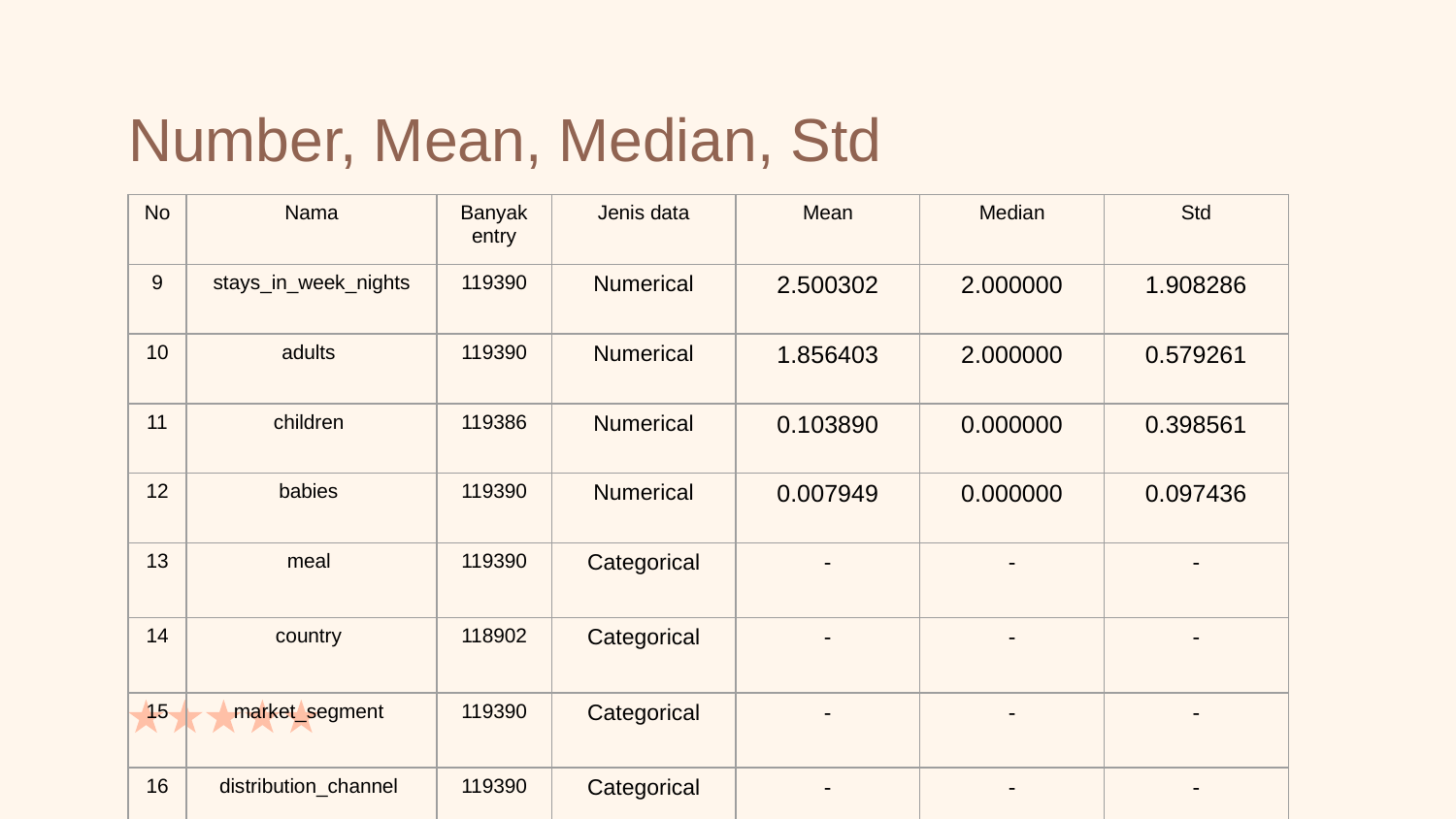

# Number, Mean, Median, Std

| No | Nama | Banyak entry | Jenis data | Mean | Median | Std |
| --- | --- | --- | --- | --- | --- | --- |
| 9 | stays\_in\_week\_nights | 119390 | Numerical | 2.500302 | 2.000000 | 1.908286 |
| 10 | adults | 119390 | Numerical | 1.856403 | 2.000000 | 0.579261 |
| 11 | children | 119386 | Numerical | 0.103890 | 0.000000 | 0.398561 |
| 12 | babies | 119390 | Numerical | 0.007949 | 0.000000 | 0.097436 |
| 13 | meal | 119390 | Categorical | - | - | - |
| 14 | country | 118902 | Categorical | - | - | - |
| 15 | market\_segment | 119390 | Categorical | - | - | - |
| 16 | distribution\_channel | 119390 | Categorical | - | - | - |